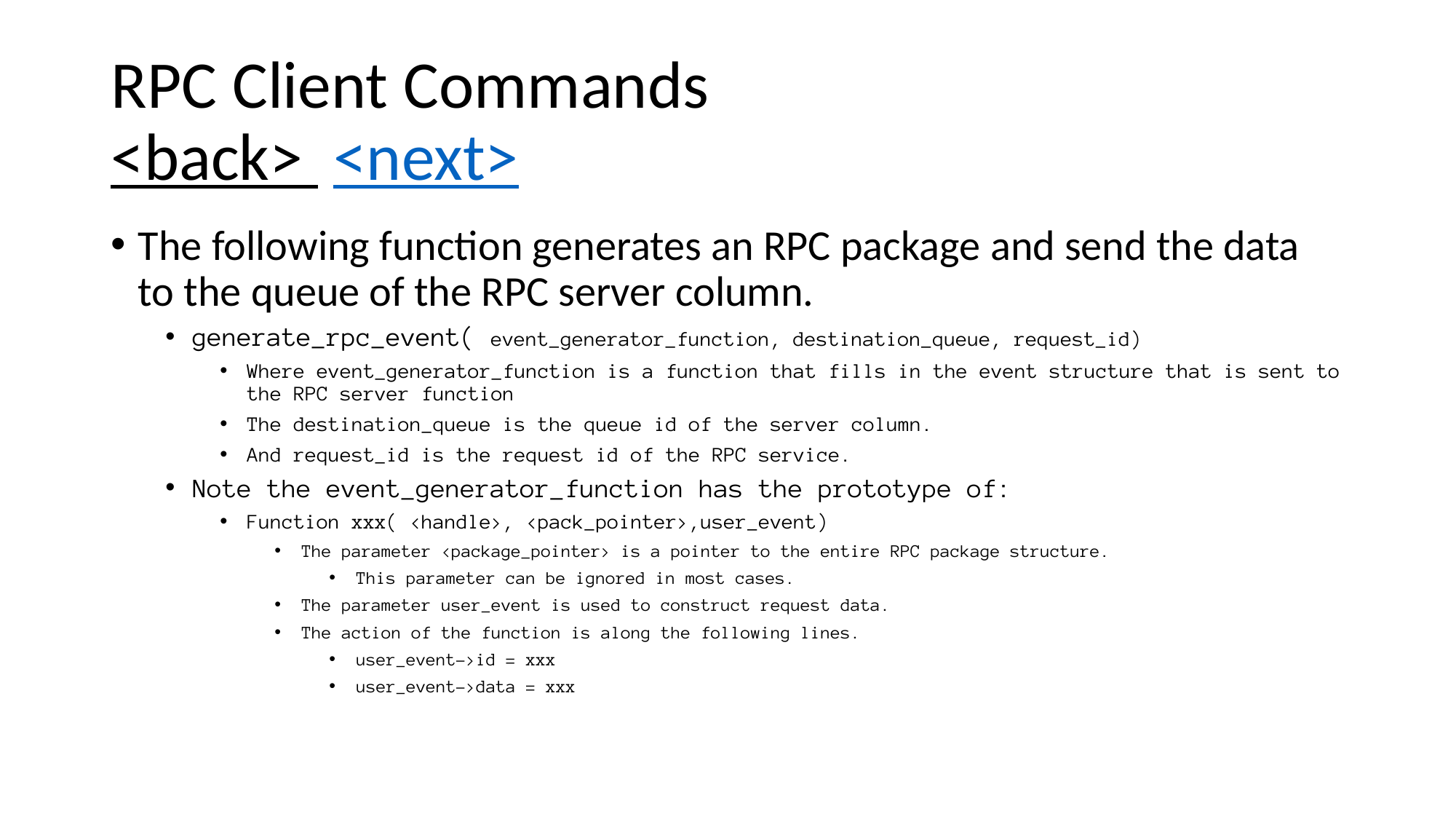

# RPC Client Commands <back>  <next>
The following function generates an RPC package and send the data to the queue of the RPC server column.
generate_rpc_event( event_generator_function, destination_queue, request_id)
Where event_generator_function is a function that fills in the event structure that is sent to the RPC server function
The destination_queue is the queue id of the server column.
And request_id is the request id of the RPC service.
Note the event_generator_function has the prototype of:
Function xxx( <handle>, <pack_pointer>,user_event)
The parameter <package_pointer> is a pointer to the entire RPC package structure.
This parameter can be ignored in most cases.
The parameter user_event is used to construct request data.
The action of the function is along the following lines.
user_event->id = xxx
user_event->data = xxx